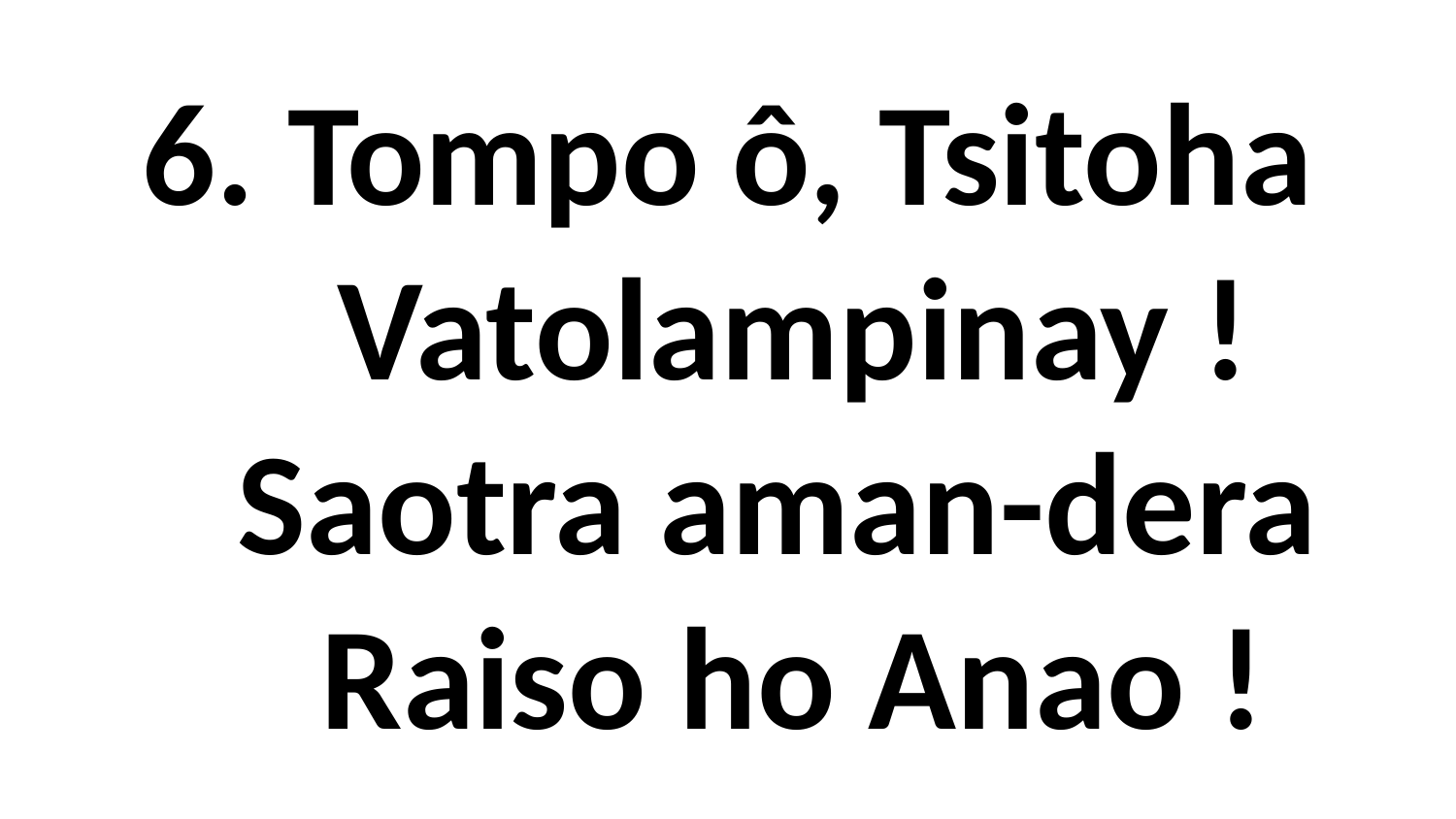

# 6. Tompo ô, Tsitoha Vatolampinay ! Saotra aman-dera Raiso ho Anao !